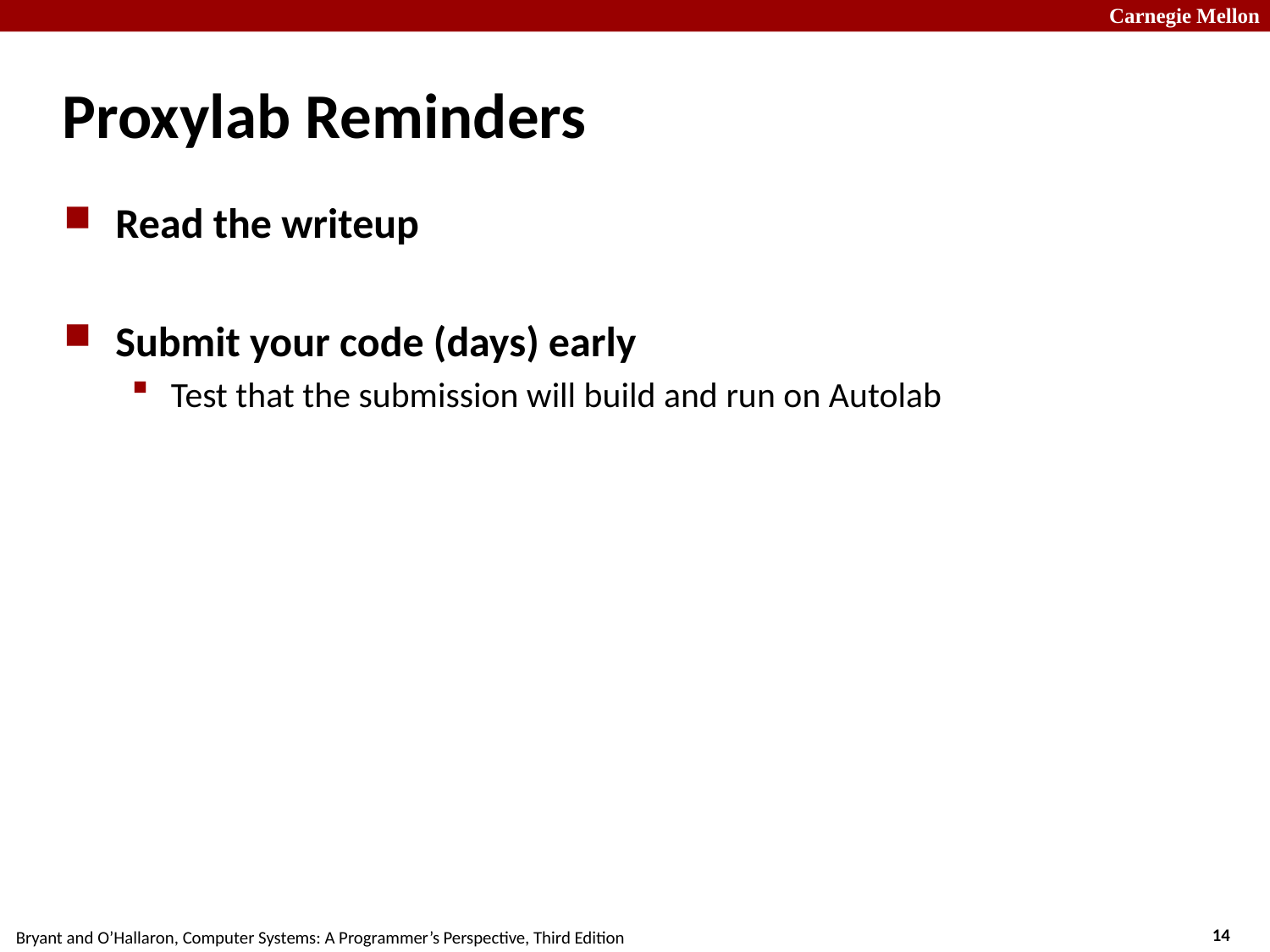

# Proxylab Reminders
Read the writeup

Submit your code (days) early
Test that the submission will build and run on Autolab